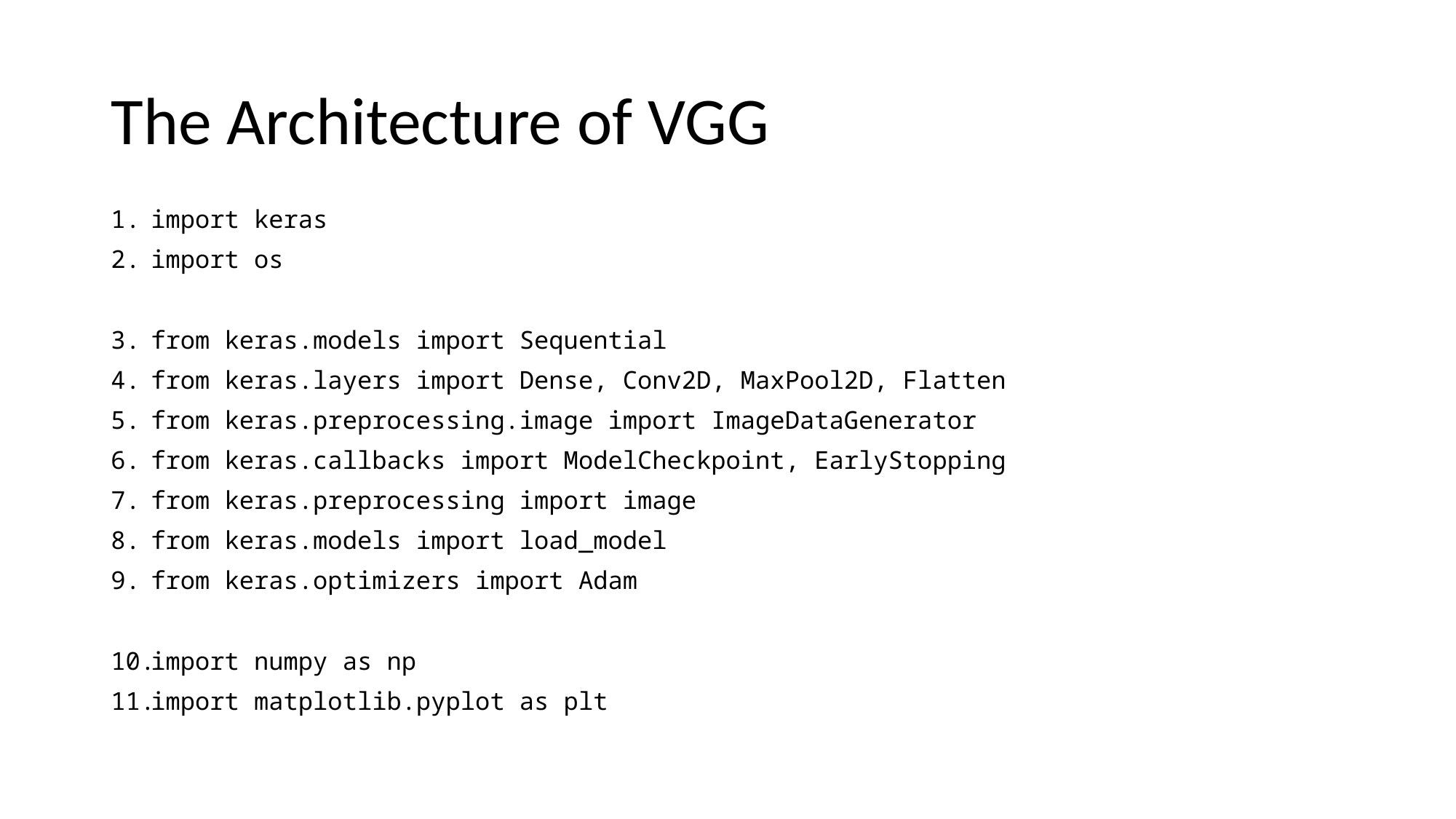

# The Architecture of VGG
import keras
import os

from keras.models import Sequential
from keras.layers import Dense, Conv2D, MaxPool2D, Flatten
from keras.preprocessing.image import ImageDataGenerator
from keras.callbacks import ModelCheckpoint, EarlyStopping
from keras.preprocessing import image
from keras.models import load_model
from keras.optimizers import Adam

import numpy as np
import matplotlib.pyplot as plt